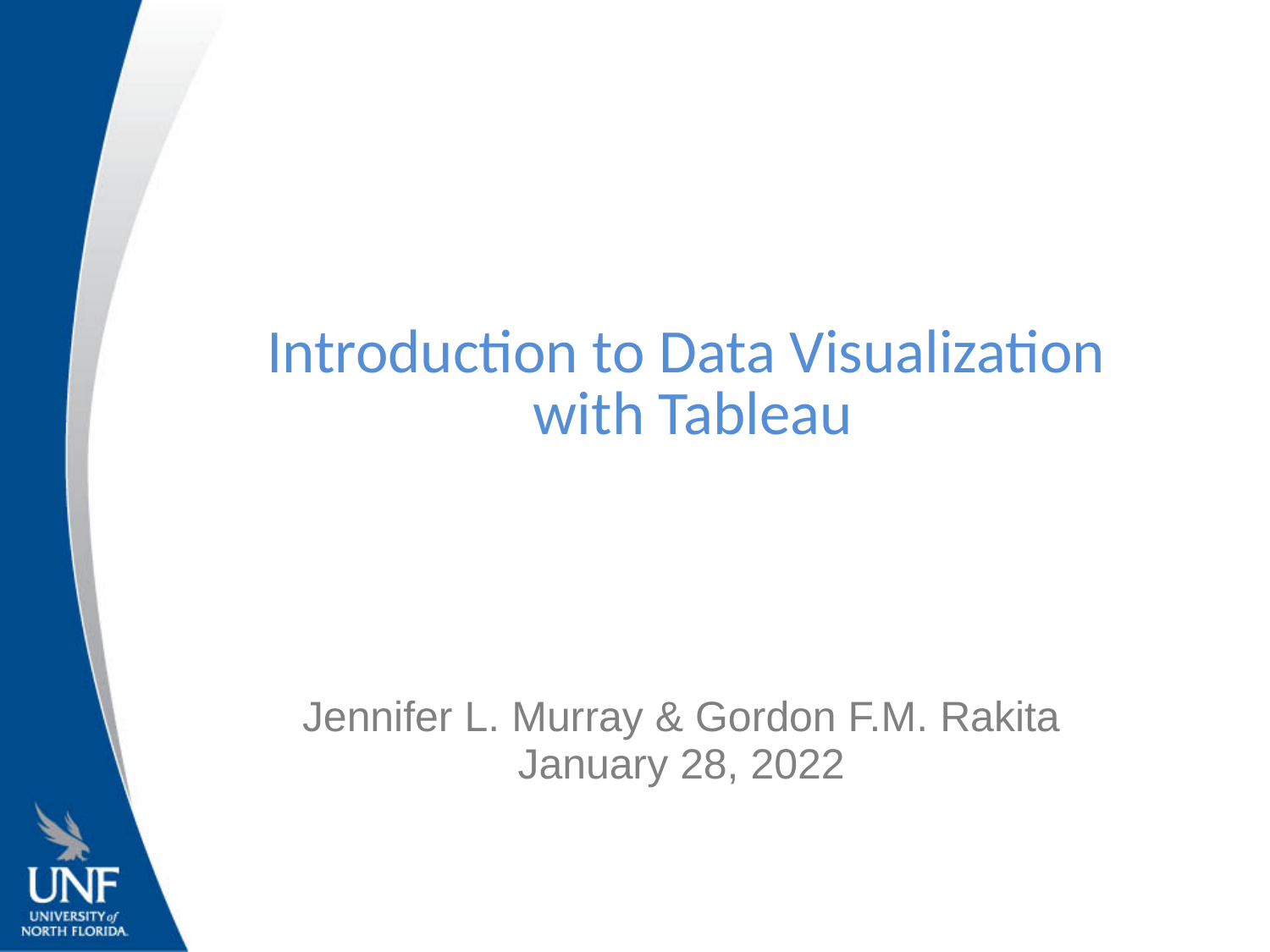

# Introduction to Data Visualization with Tableau
Jennifer L. Murray & Gordon F.M. Rakita
January 28, 2022